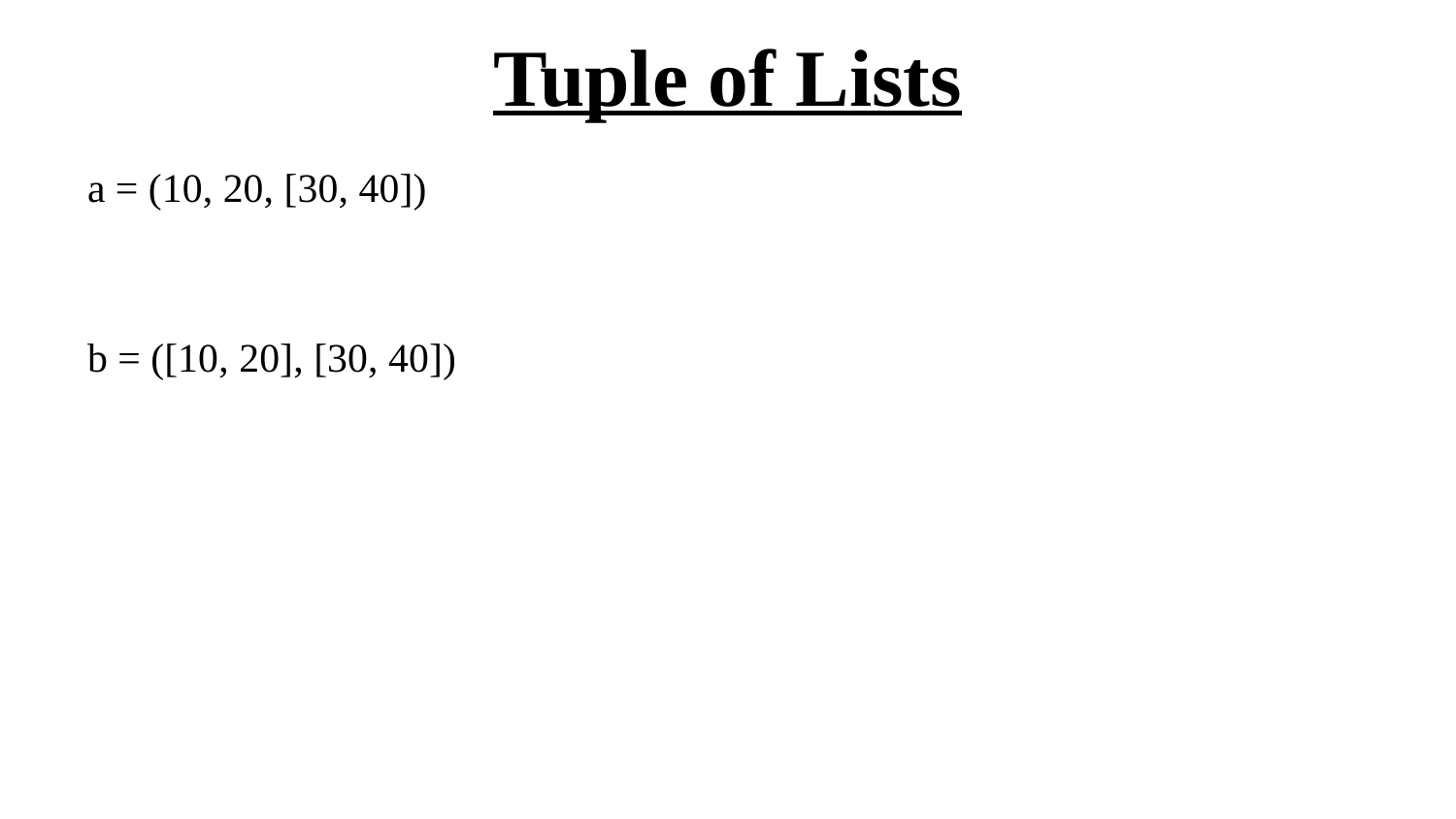

# Tuple of Lists
a = (10, 20, [30, 40])

b = ([10, 20], [30, 40])